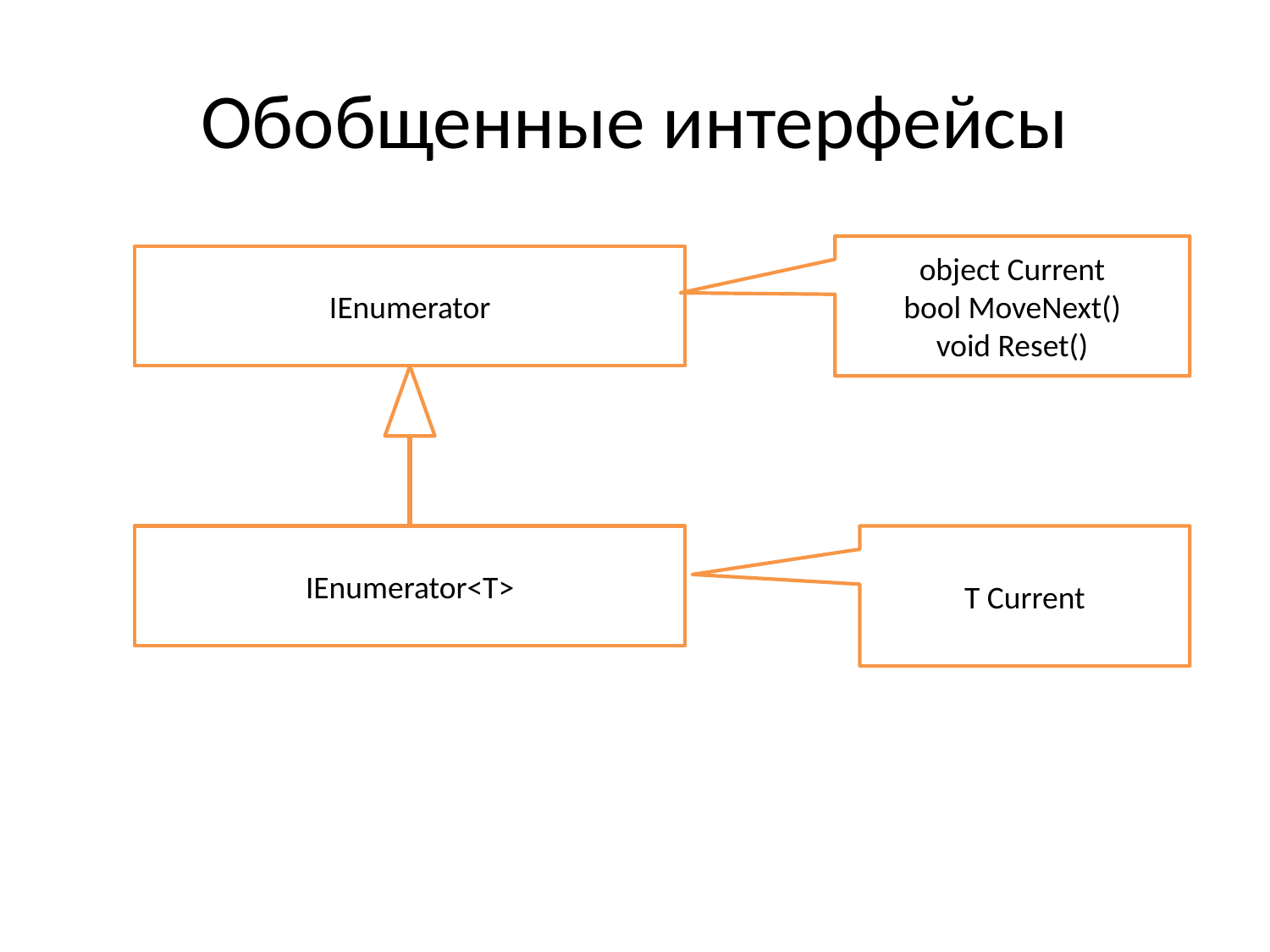

# Обобщенные интерфейсы
object Current
bool MoveNext()
void Reset()
IEnumerator

IEnumerator<T>
T Current